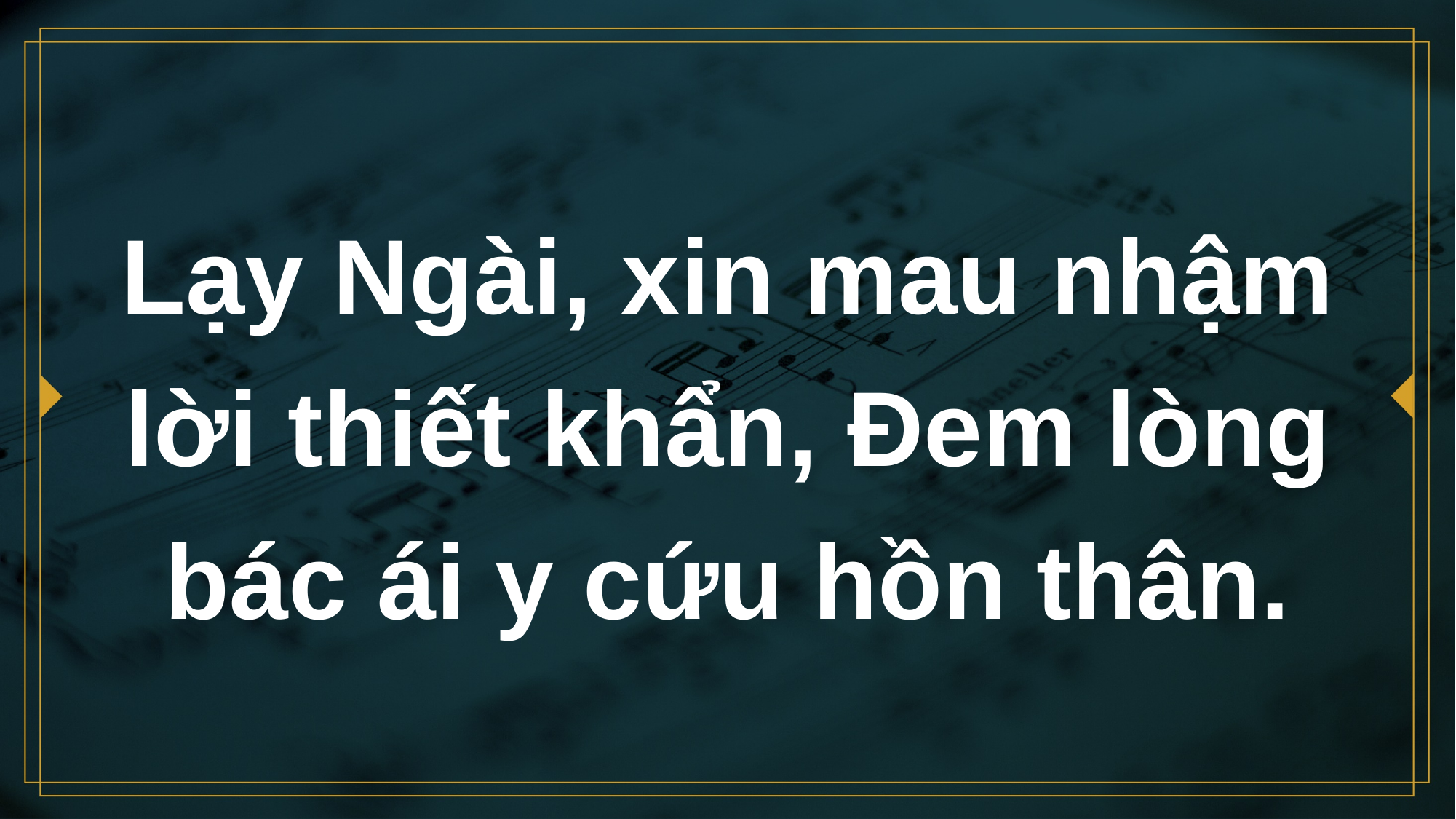

# Lạy Ngài, xin mau nhậm lời thiết khẩn, Đem lòng bác ái y cứu hồn thân.